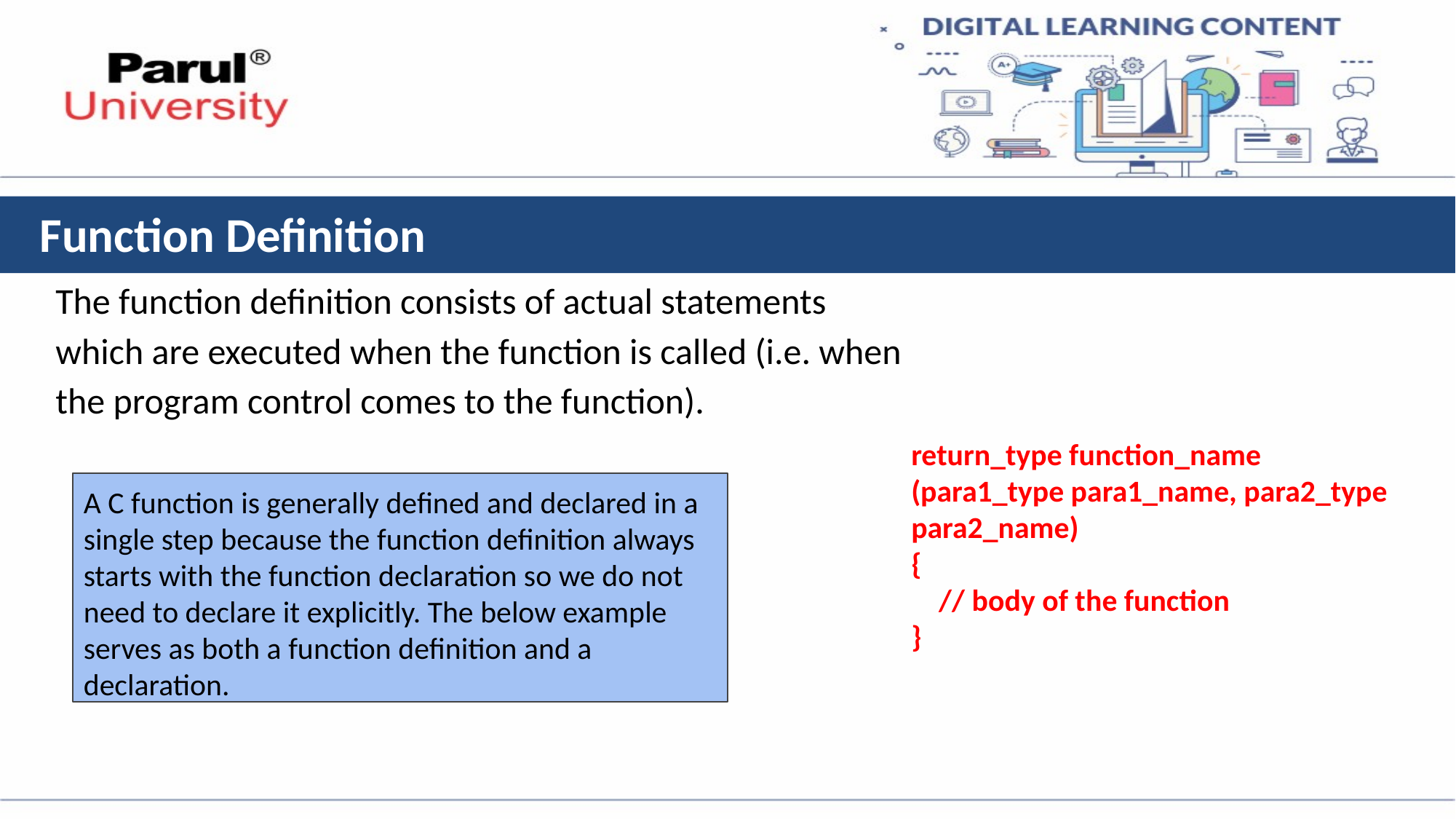

# Function Definition
The function definition consists of actual statements which are executed when the function is called (i.e. when the program control comes to the function).
return_type function_name (para1_type para1_name, para2_type para2_name)
{
    // body of the function
}
A C function is generally defined and declared in a single step because the function definition always starts with the function declaration so we do not need to declare it explicitly. The below example serves as both a function definition and a declaration.